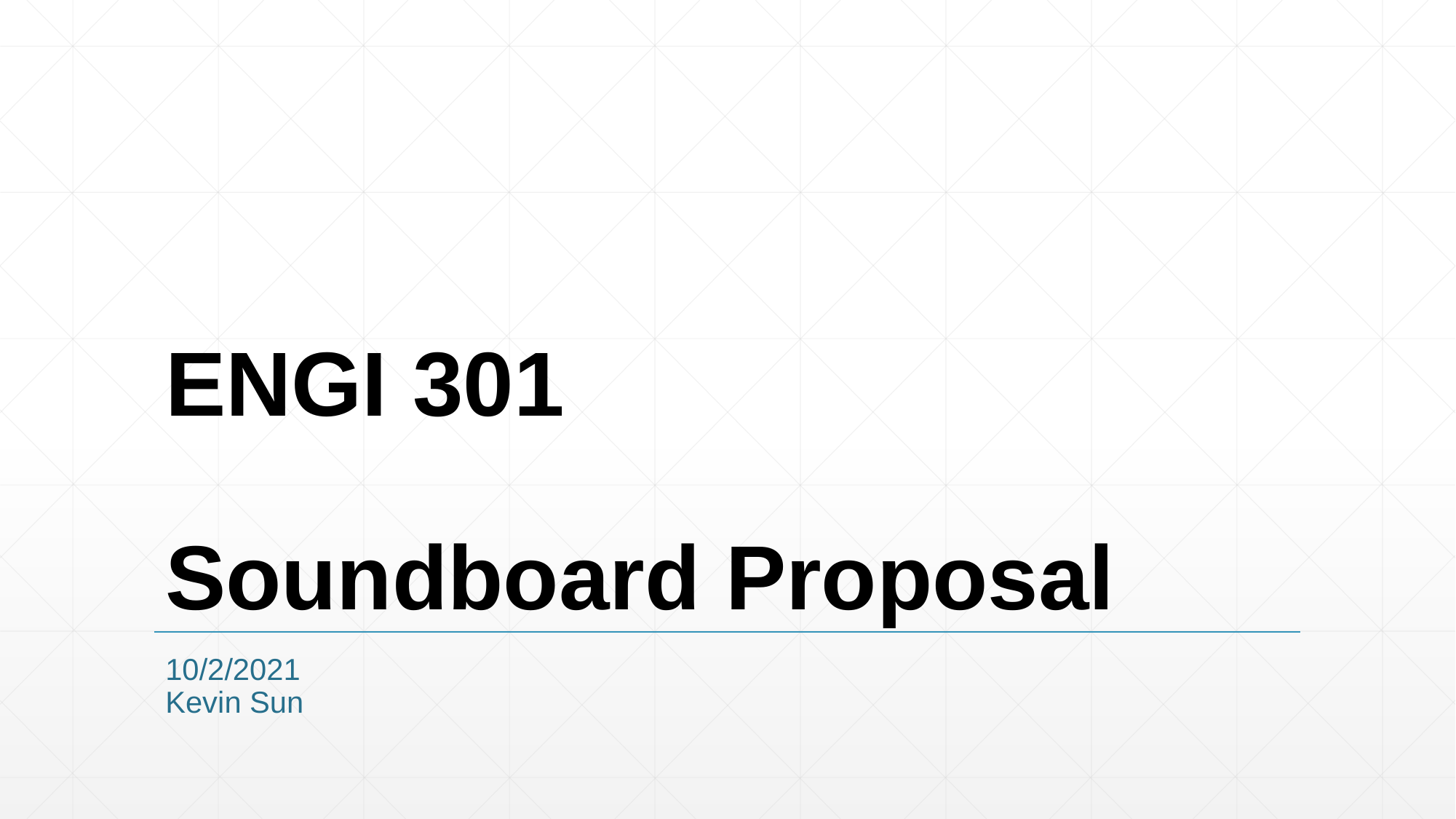

# ENGI 301 Soundboard Proposal
10/2/2021
Kevin Sun